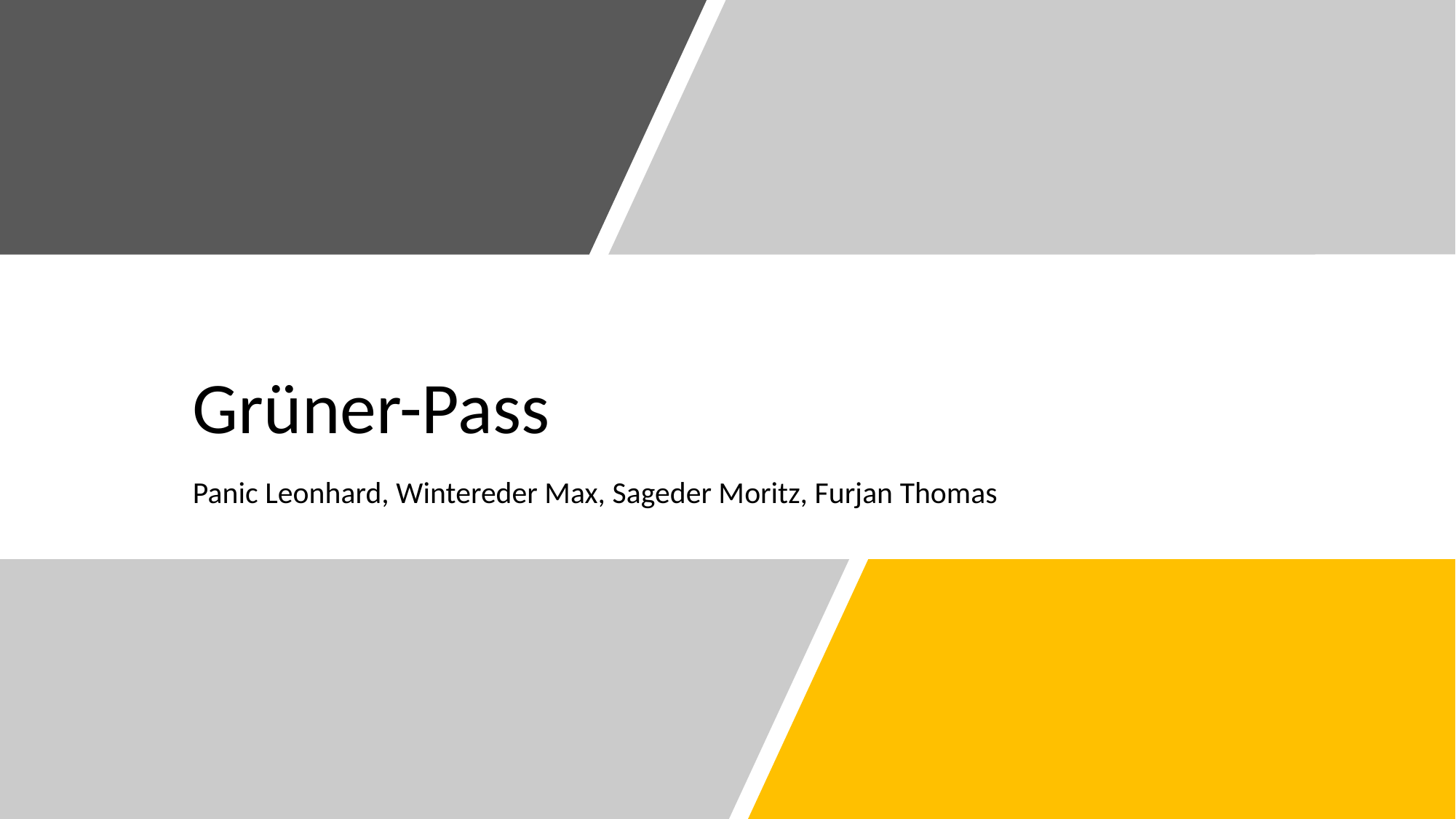

# Grüner-Pass
Panic Leonhard, Wintereder Max, Sageder Moritz, Furjan Thomas